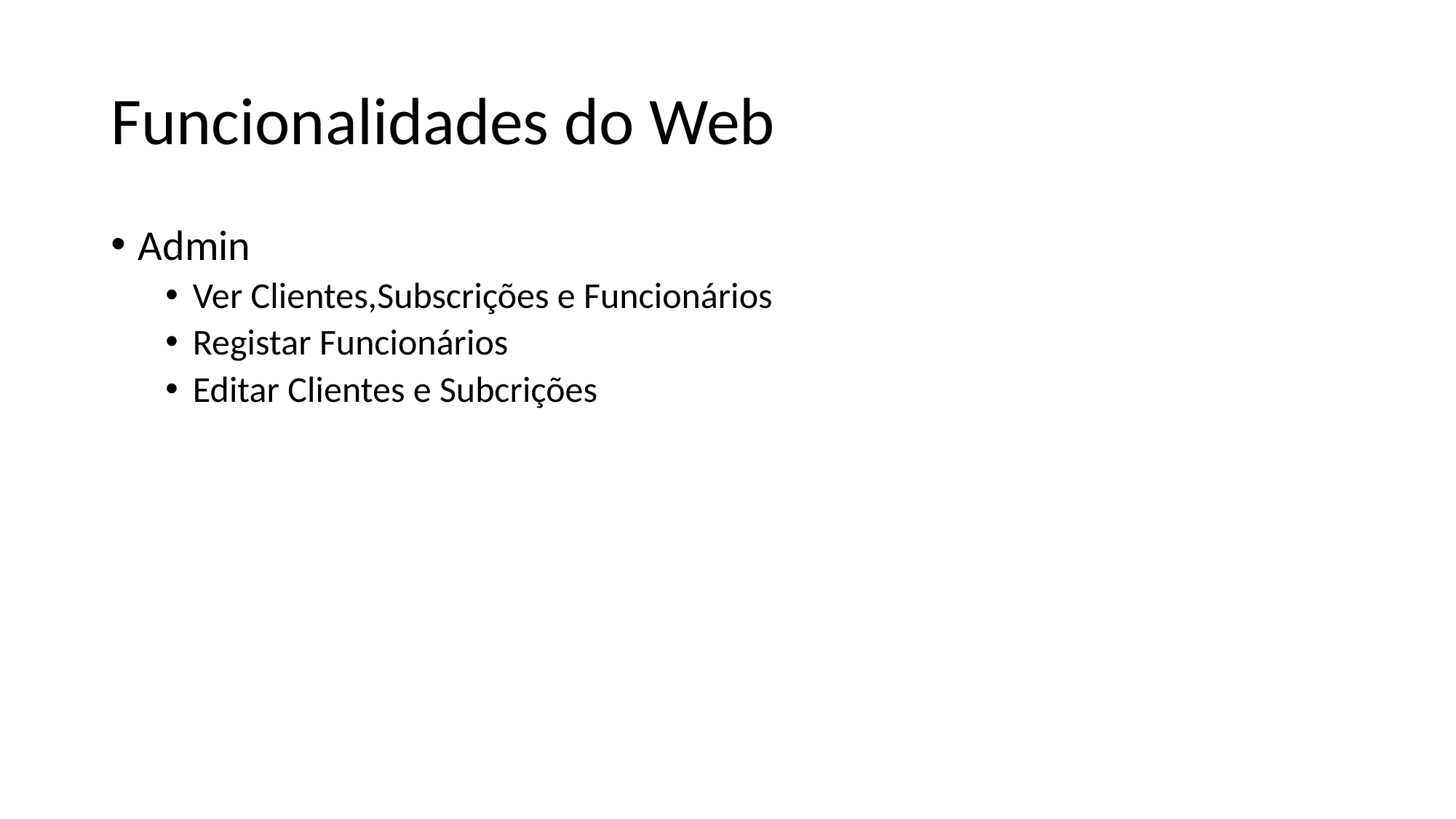

# Funcionalidades do Web
Admin
Ver Clientes,Subscrições e Funcionários
Registar Funcionários
Editar Clientes e Subcrições